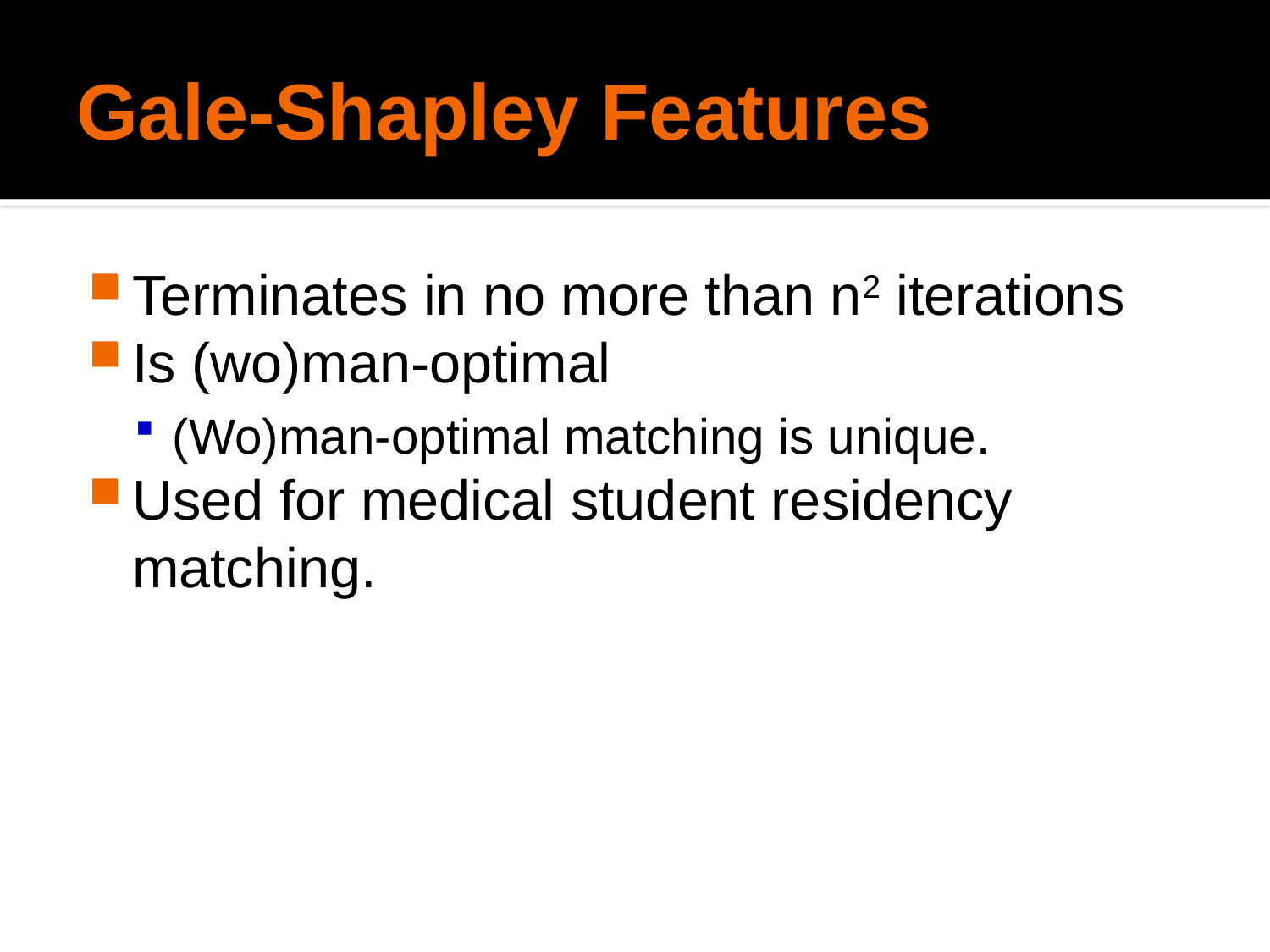

# Gale-Shapley Features
Terminates in no more than n2 iterations
Is (wo)man-optimal
(Wo)man-optimal matching is unique.
Used for medical student residency matching.